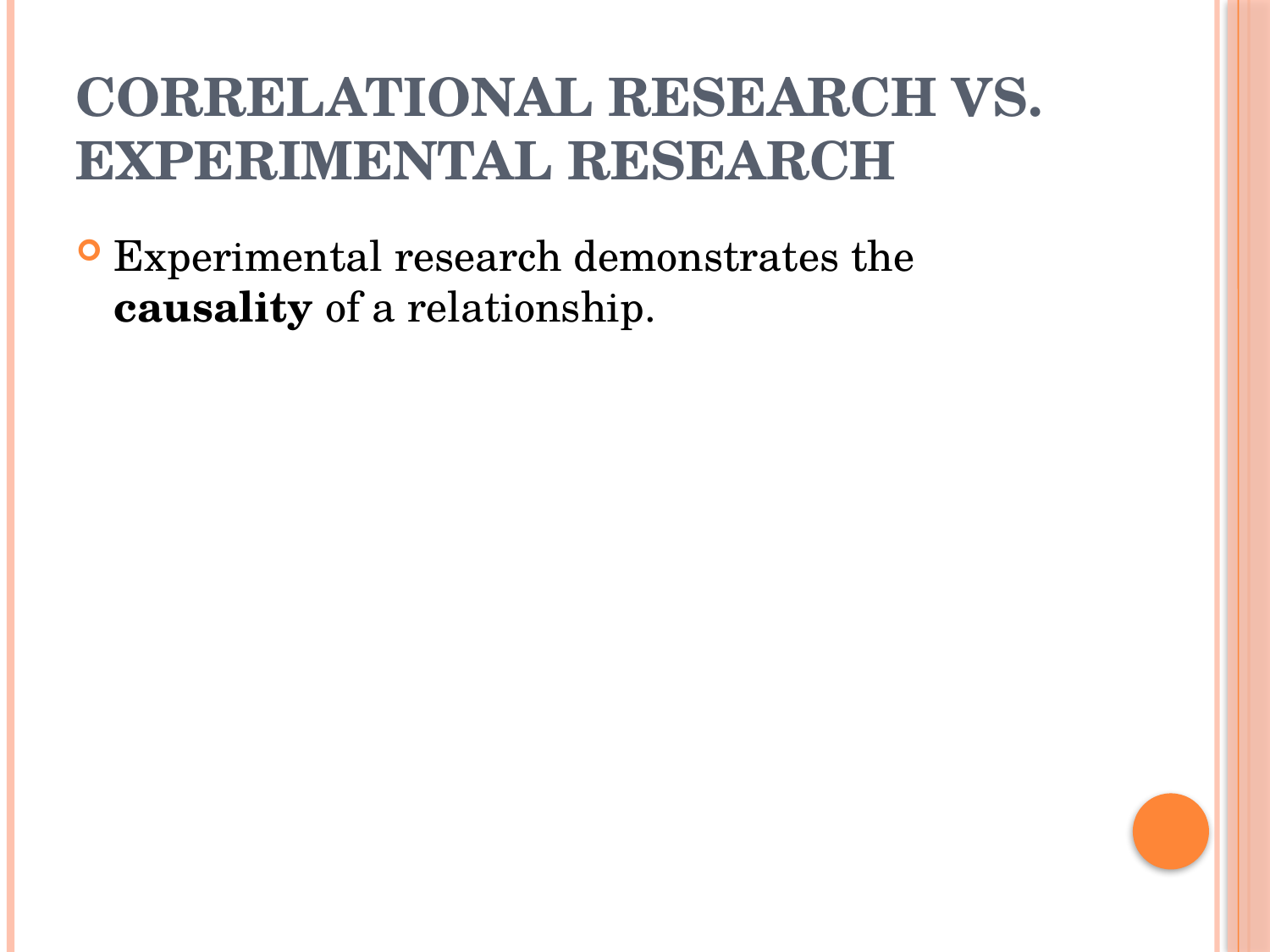

# Correlational Research vs. Experimental Research
Experimental research demonstrates the causality of a relationship.